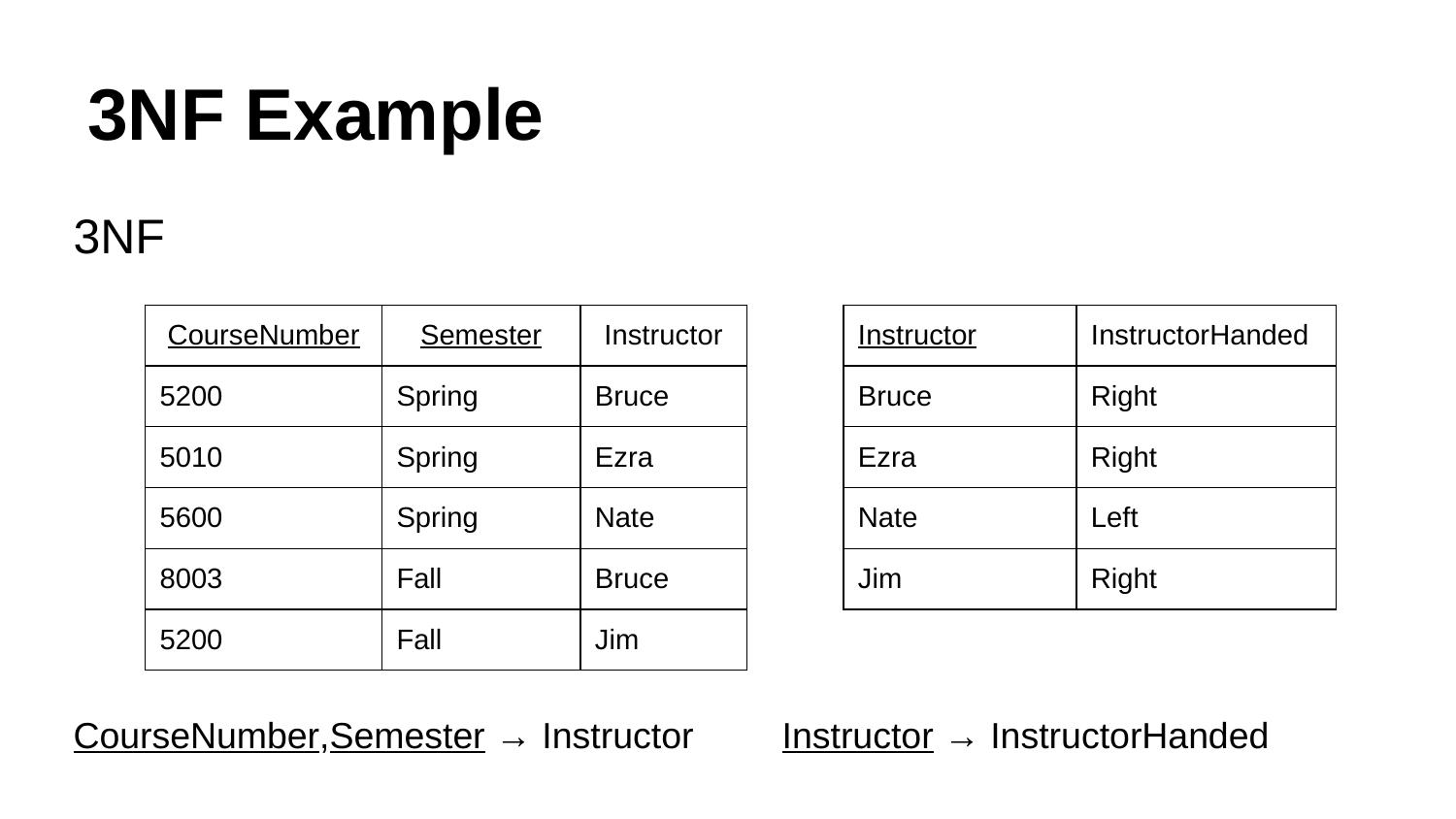

# 3NF Example
3NF

CourseNumber,Semester → Instructor             Instructor → InstructorHanded

| CourseNumber | Semester | Instructor |
| --- | --- | --- |
| 5200 | Spring | Bruce |
| 5010 | Spring | Ezra |
| 5600 | Spring | Nate |
| 8003 | Fall | Bruce |
| 5200 | Fall | Jim |
| Instructor | InstructorHanded |
| --- | --- |
| Bruce | Right |
| Ezra | Right |
| Nate | Left |
| Jim | Right |